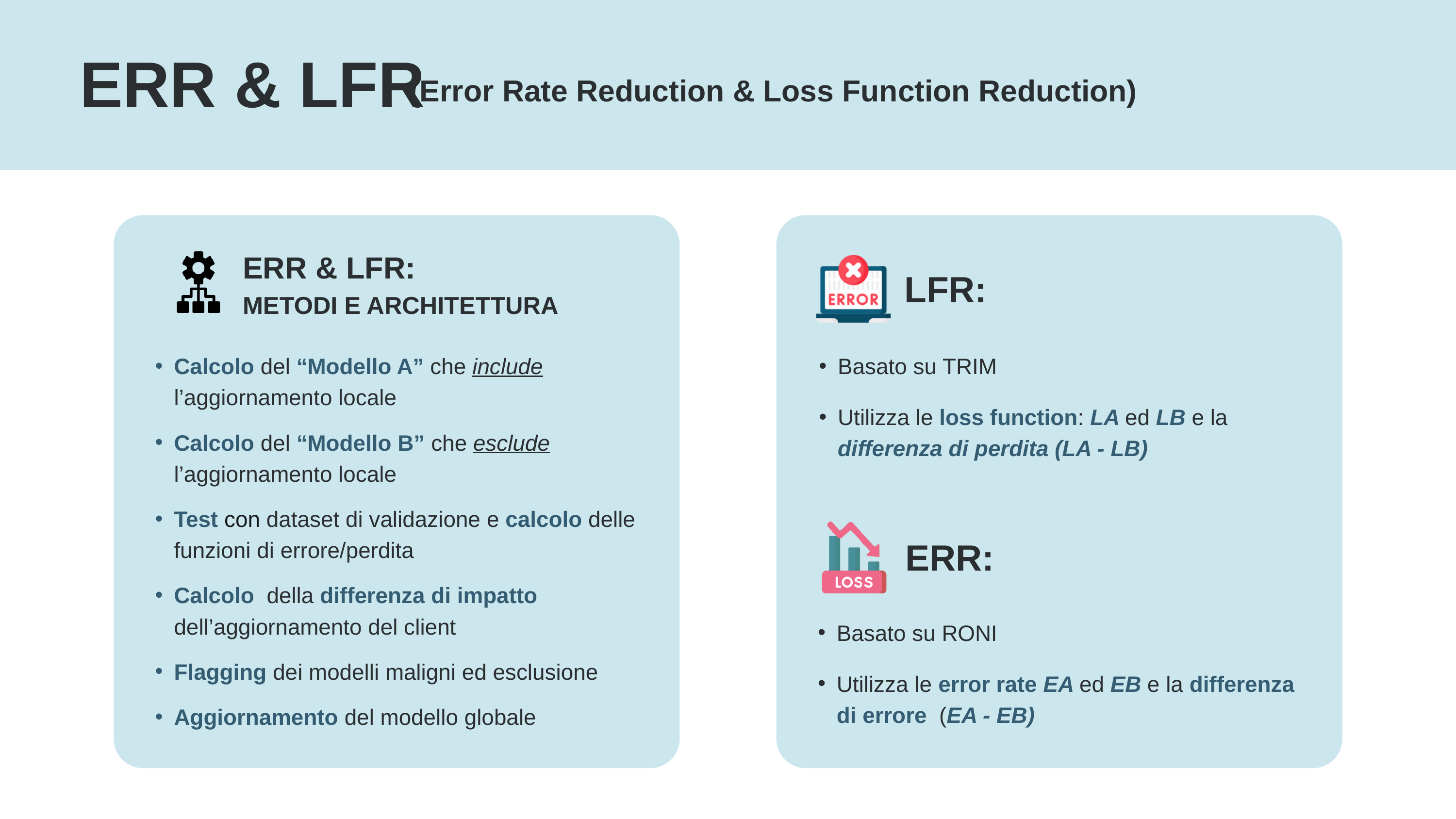

ERR & LFR
(Error Rate Reduction & Loss Function Reduction)

ERR & LFR:
METODI E ARCHITETTURA

LFR:

Calcolo del “Modello A” che include l’aggiornamento locale

Calcolo del “Modello B” che esclude l’aggiornamento locale

Test con dataset di validazione e calcolo delle funzioni di errore/perdita

Calcolo  della differenza di impatto dell’aggiornamento del client

Flagging dei modelli maligni ed esclusione

Aggiornamento del modello globale

Basato su TRIM

Utilizza le loss function: LA ed LB e la differenza di perdita (LA - LB)

ERR:

Basato su RONI

Utilizza le error rate EA ed EB e la differenza di errore  (EA - EB)